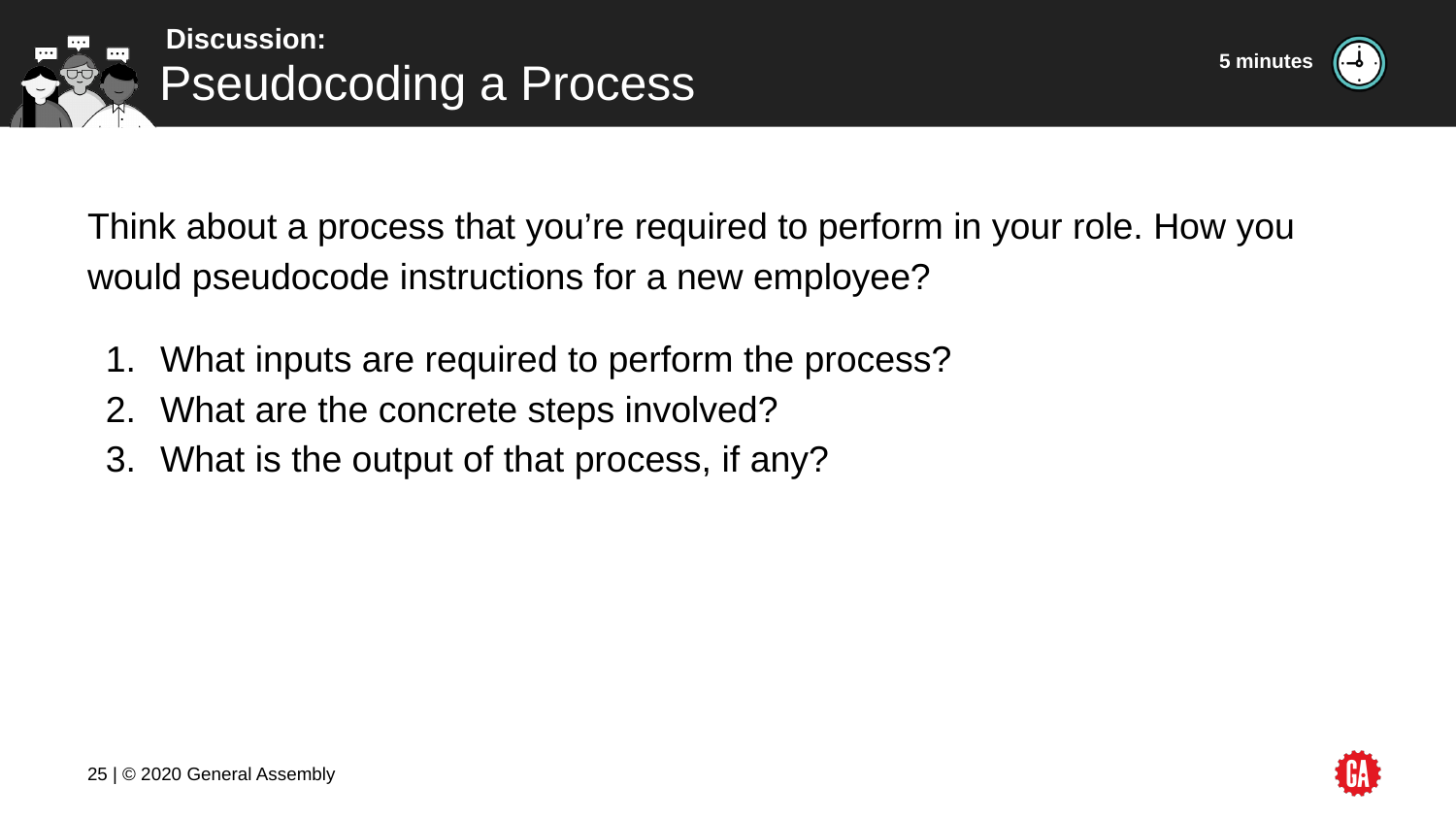

5 minutes
# Pseudocoding a Process
Think about a process that you’re required to perform in your role. How you would pseudocode instructions for a new employee?
What inputs are required to perform the process?
What are the concrete steps involved?
What is the output of that process, if any?
25 | © 2020 General Assembly